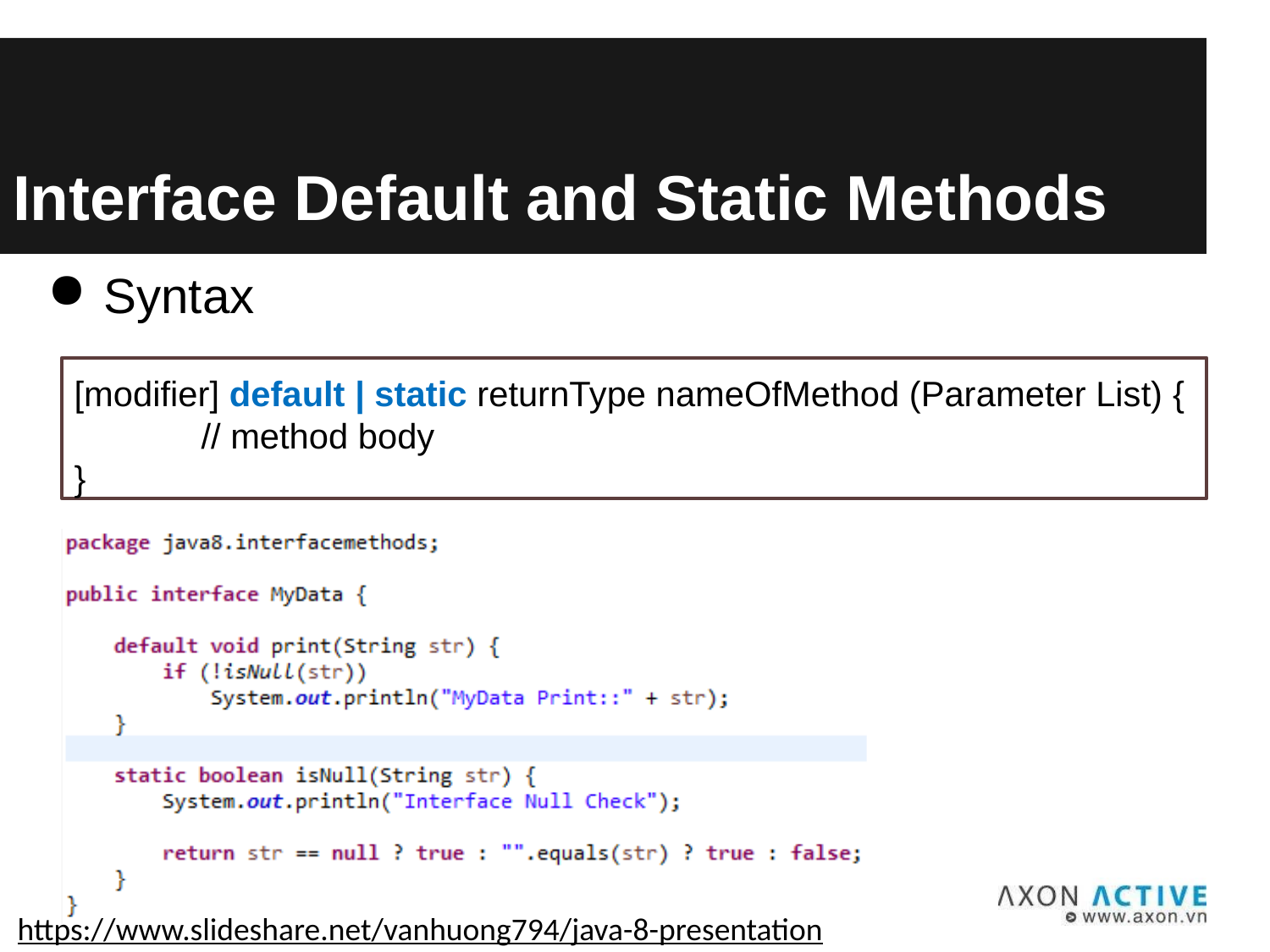

# Interface Default and Static Methods
Syntax
[modifier] default | static returnType nameOfMethod (Parameter List) {
// method body
}

https://www.slideshare.net/vanhuong794/java-8-presentation